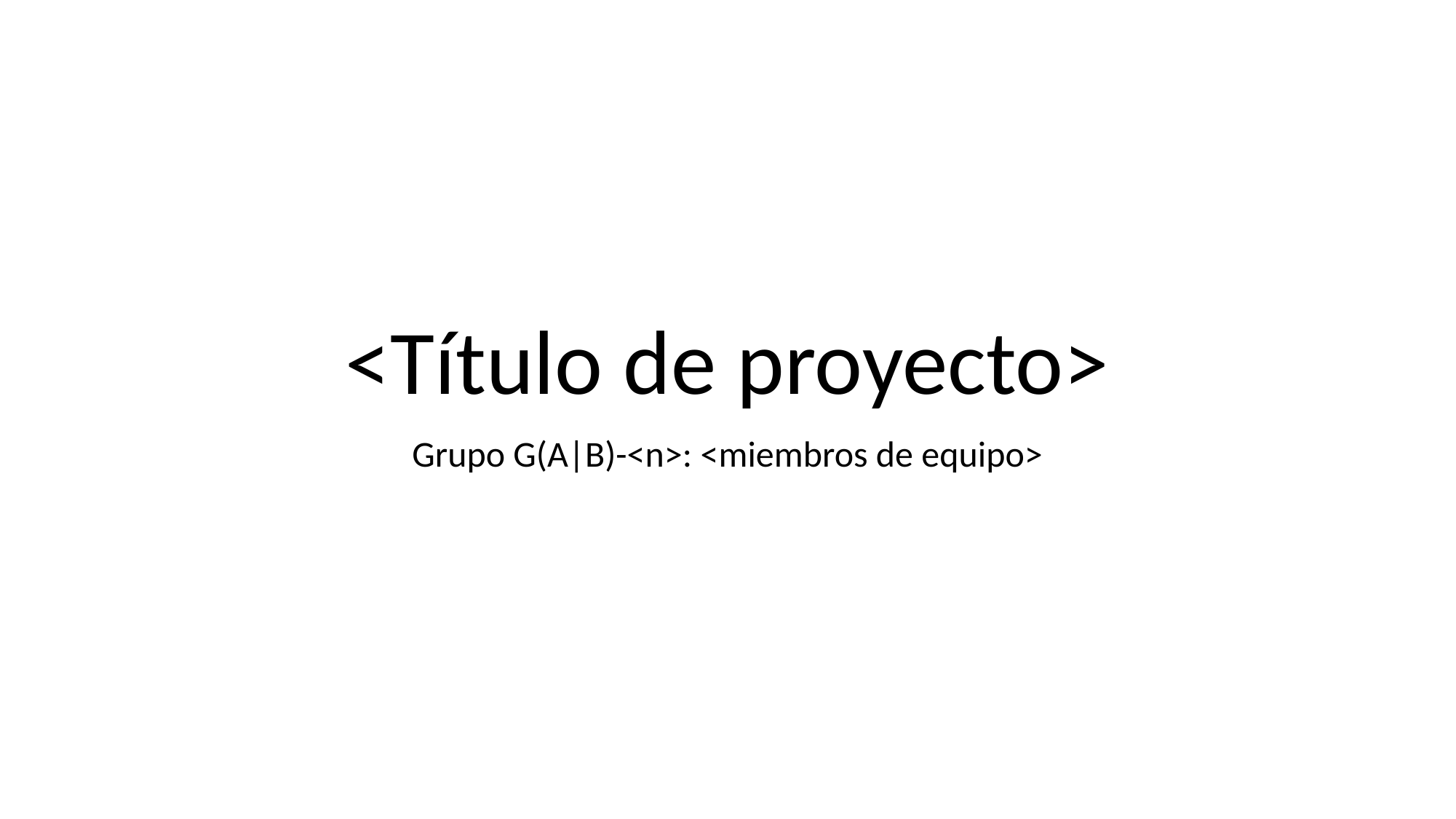

# <Título de proyecto>
Grupo G(A|B)-<n>: <miembros de equipo>